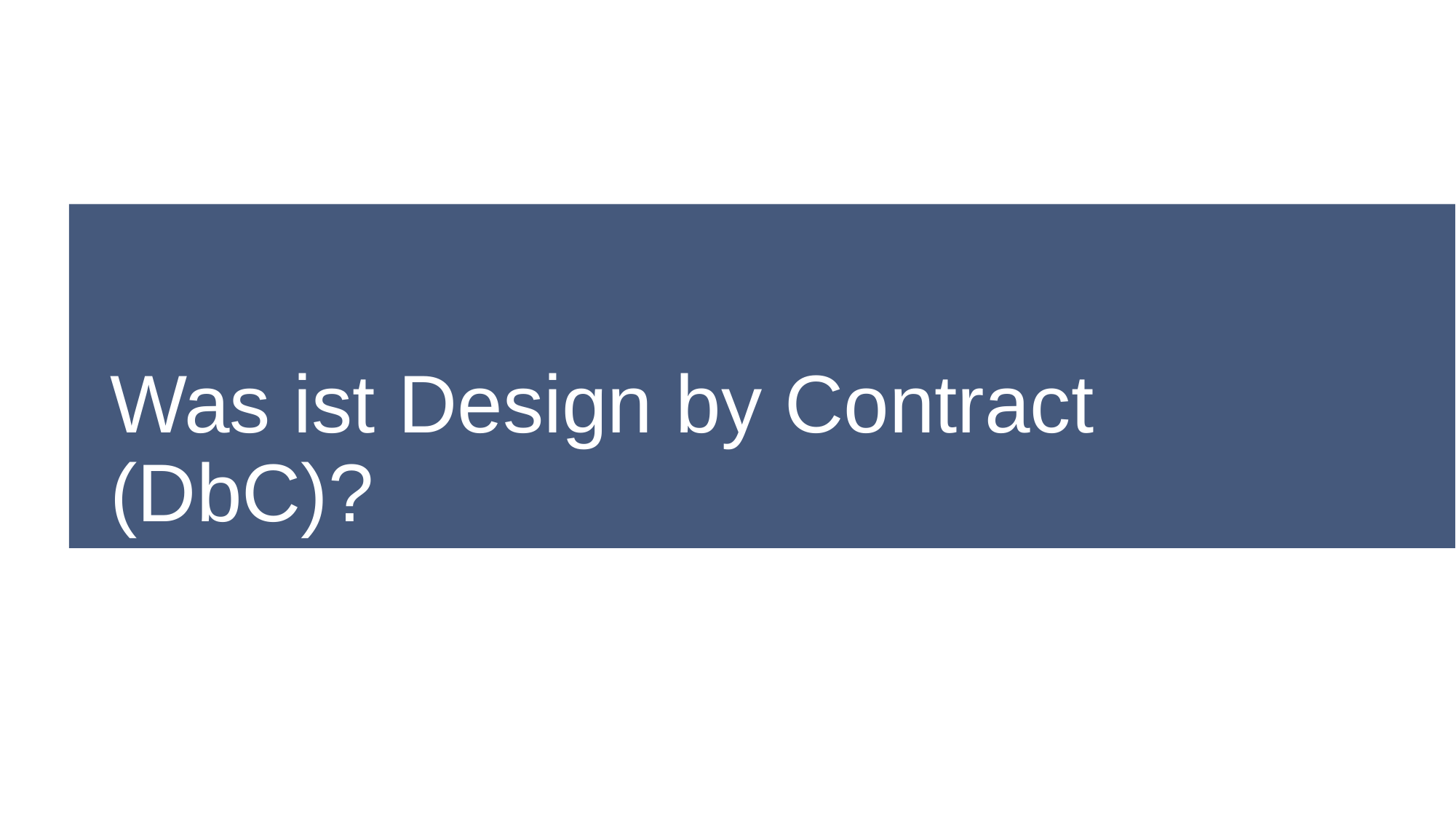

Design by Contract in .NET
# Was ist Design by Contract (DbC)?

25.01.2016
4